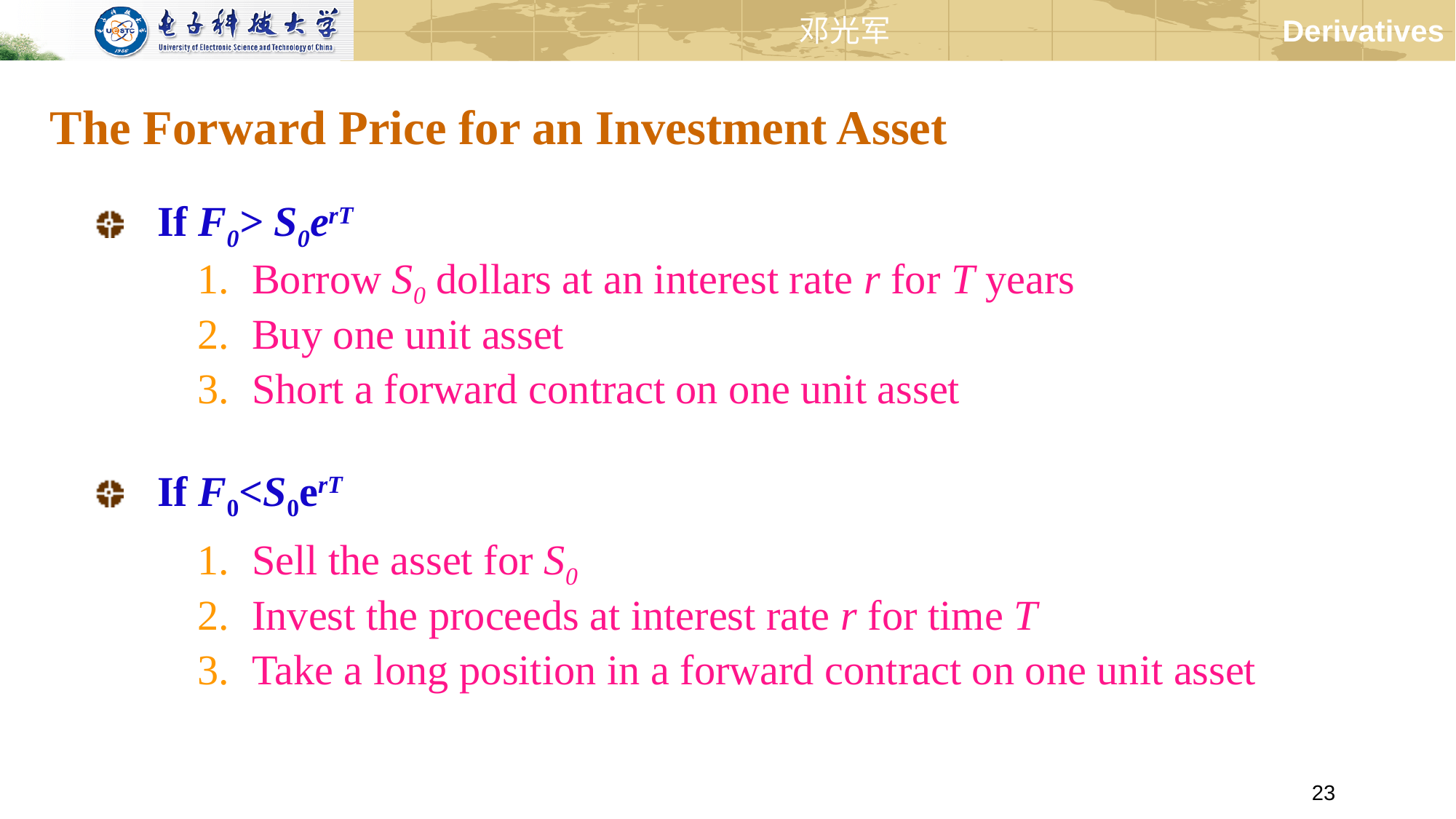

# The Forward Price for an Investment Asset
If F0> S0erT
Borrow S0 dollars at an interest rate r for T years
Buy one unit asset
Short a forward contract on one unit asset
If F0<S0erT
Sell the asset for S0
Invest the proceeds at interest rate r for time T
Take a long position in a forward contract on one unit asset